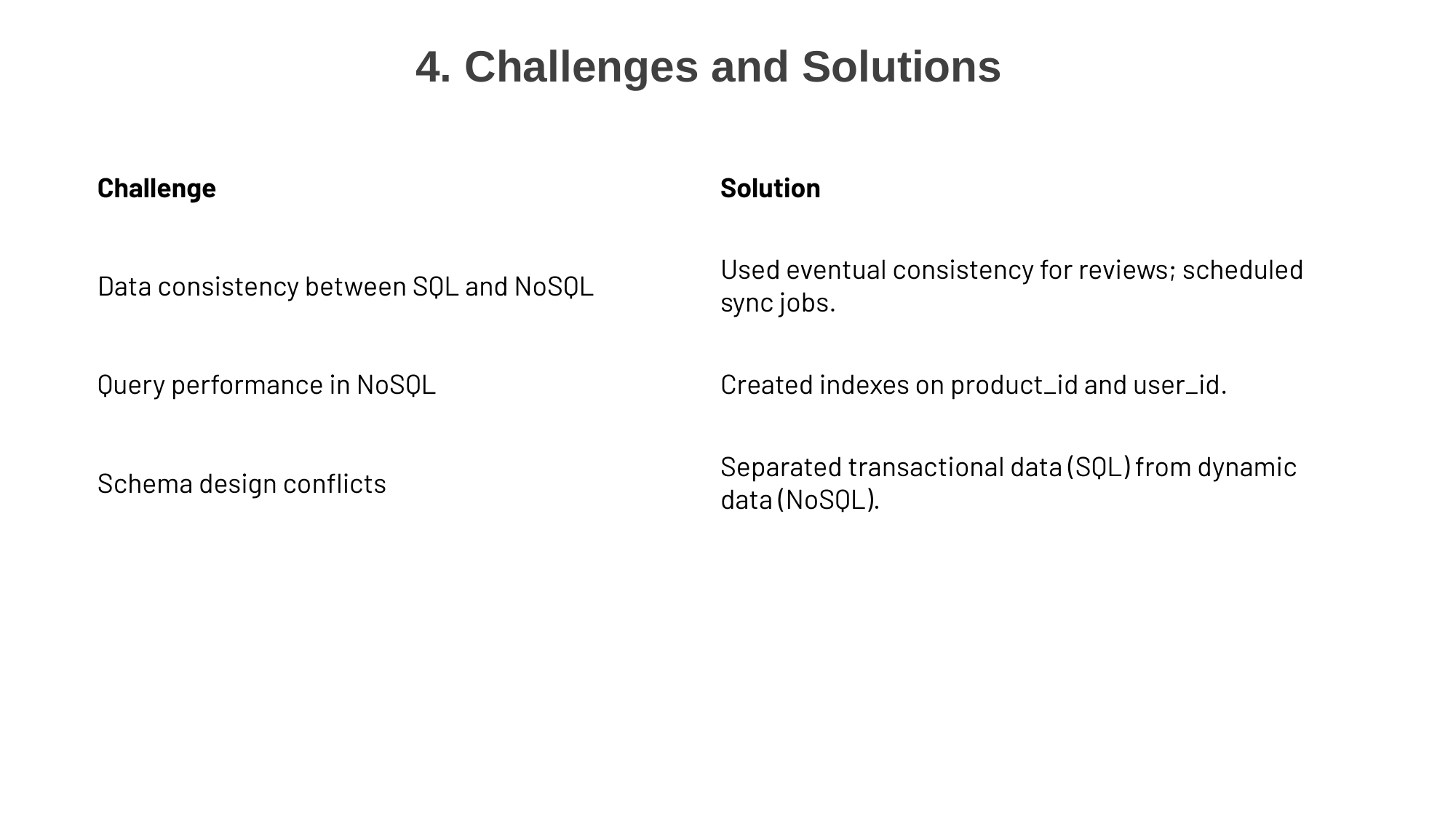

# 4. Challenges and Solutions
| Challenge | Solution |
| --- | --- |
| Data consistency between SQL and NoSQL | Used eventual consistency for reviews; scheduled sync jobs. |
| Query performance in NoSQL | Created indexes on product\_id and user\_id. |
| Schema design conflicts | Separated transactional data (SQL) from dynamic data (NoSQL). |